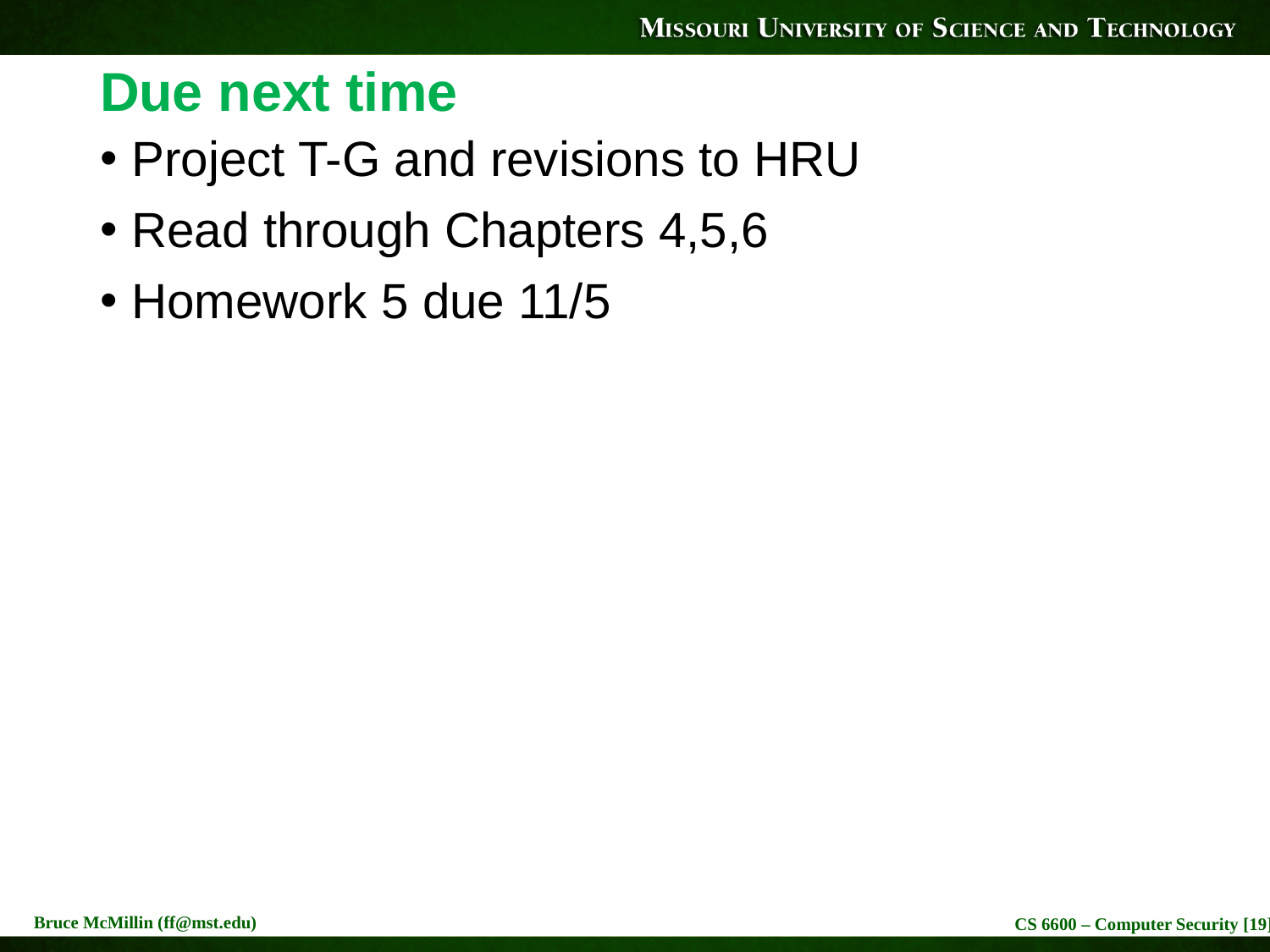

# Due next time
Project T-G and revisions to HRU
Read through Chapters 4,5,6
Homework 5 due 11/5